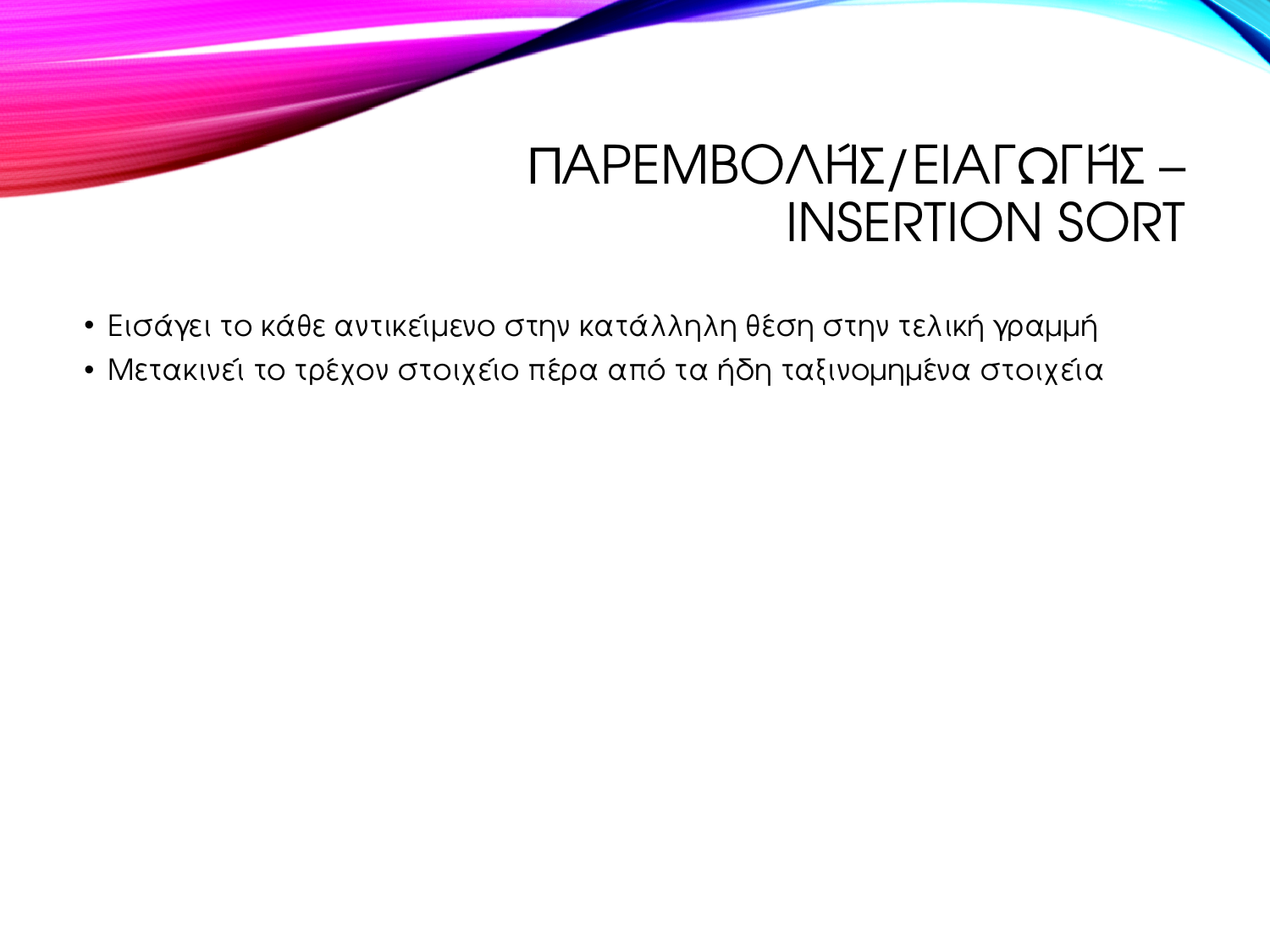

# Παρεμβολής/ΕΙΑΓΩΓΉΣ – INSERTION SORT
Εισάγει το κάθε αντικείμενο στην κατάλληλη θέση στην τελική γραμμή
Μετακινεί το τρέχον στοιχείο πέρα από τα ήδη ταξινομημένα στοιχεία